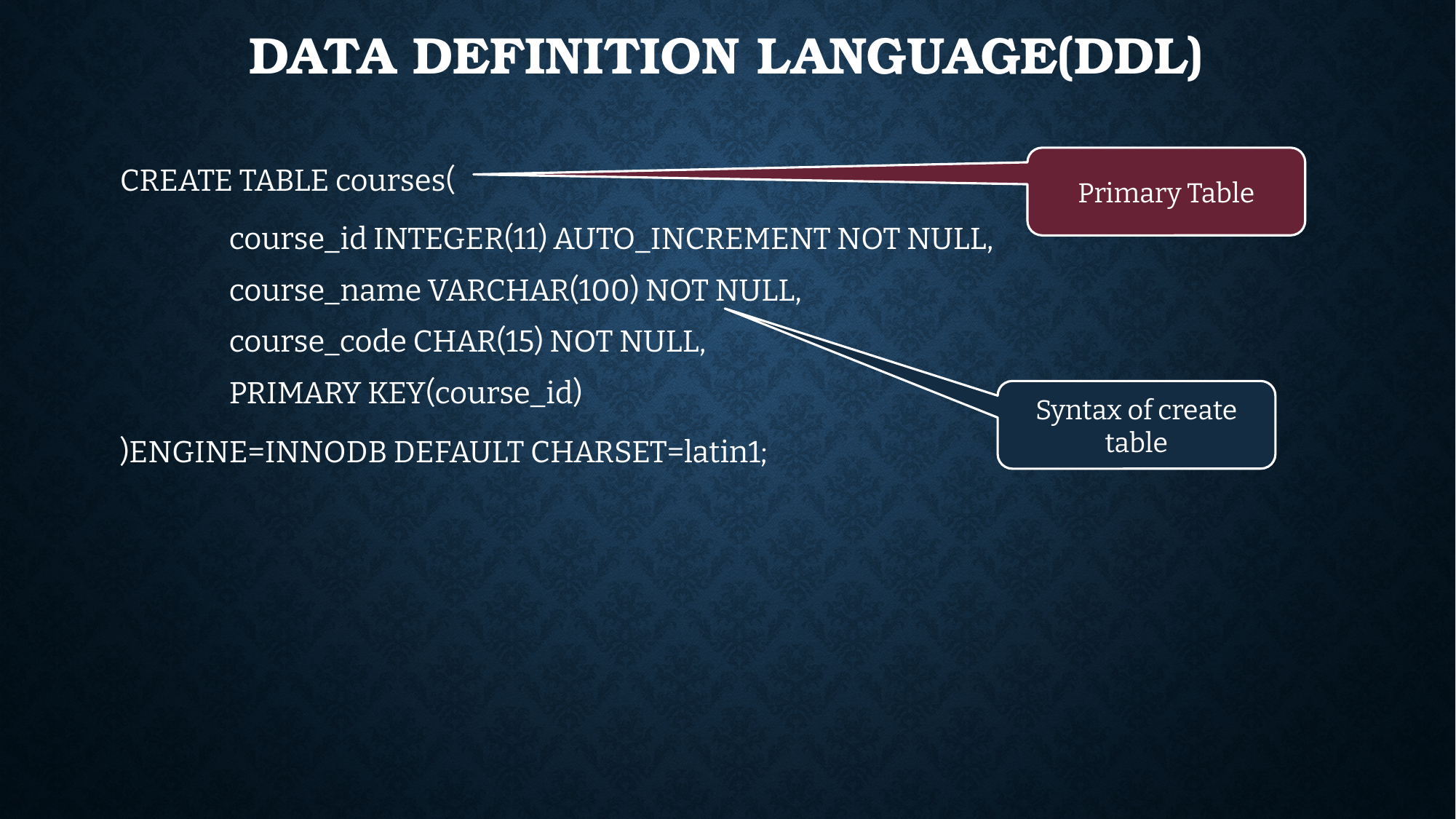

# Data definition language(ddl)
CREATE TABLE courses(
	course_id INTEGER(11) AUTO_INCREMENT NOT NULL,
course_name VARCHAR(100) NOT NULL,
course_code CHAR(15) NOT NULL,
PRIMARY KEY(course_id)
)ENGINE=INNODB DEFAULT CHARSET=latin1;
Primary Table
Syntax of create table